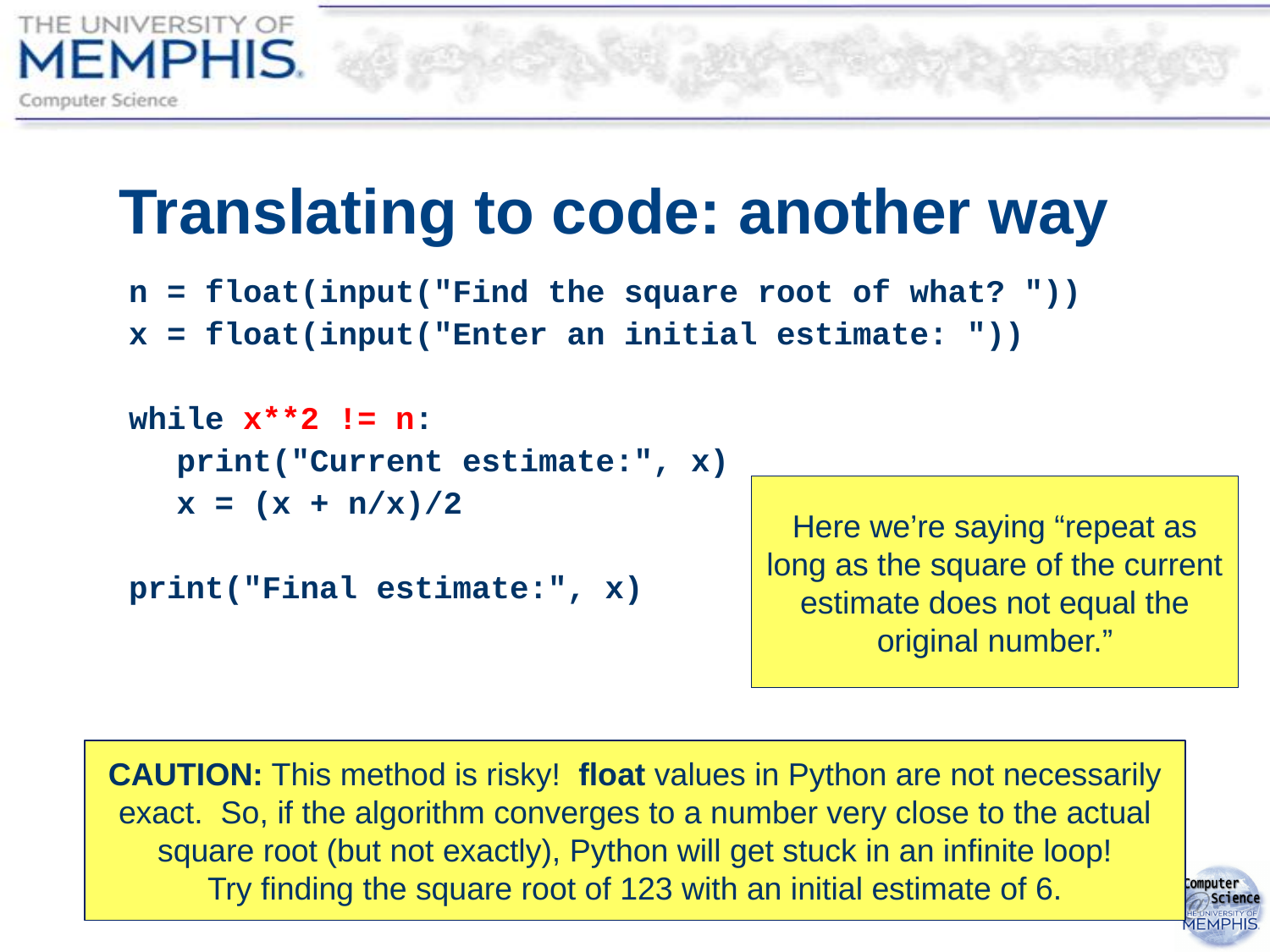

# Translating to code: another way
n = float(input("Find the square root of what? "))
x = float(input("Enter an initial estimate: "))

while x**2 != n:
	print("Current estimate:", x)
	x = (x + n/x)/2

print("Final estimate:", x)
Here we’re saying “repeat as long as the square of the current estimate does not equal the original number.”
CAUTION: This method is risky!  float values in Python are not necessarily exact.  So, if the algorithm converges to a number very close to the actual square root (but not exactly), Python will get stuck in an infinite loop!
Try finding the square root of 123 with an initial estimate of 6.